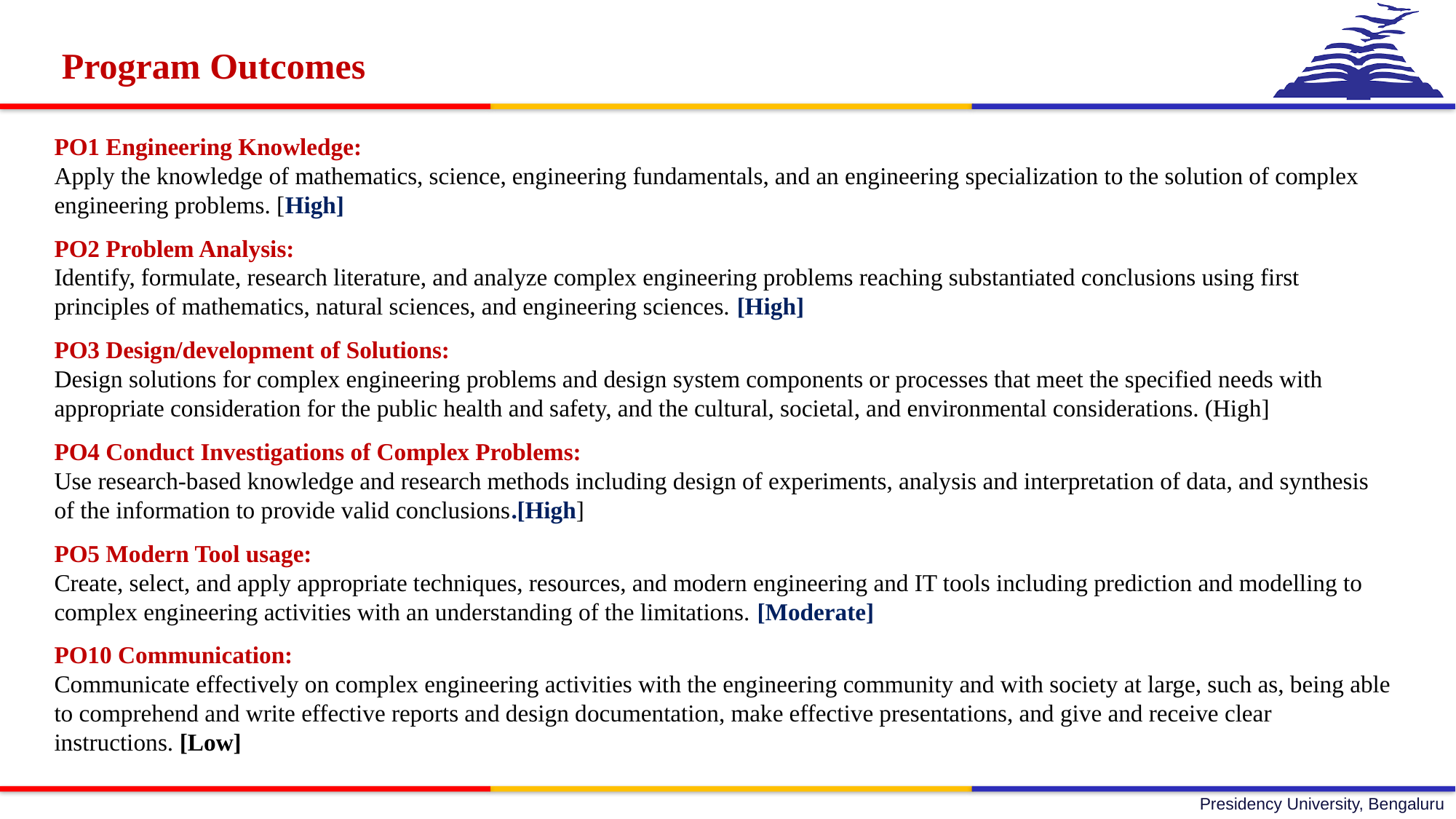

Program Outcomes
PO1 Engineering Knowledge:
Apply the knowledge of mathematics, science, engineering fundamentals, and an engineering specialization to the solution of complex engineering problems. [High]

PO2 Problem Analysis:
Identify, formulate, research literature, and analyze complex engineering problems reaching substantiated conclusions using first principles of mathematics, natural sciences, and engineering sciences. [High]

PO3 Design/development of Solutions:
Design solutions for complex engineering problems and design system components or processes that meet the specified needs with appropriate consideration for the public health and safety, and the cultural, societal, and environmental considerations. (High]

PO4 Conduct Investigations of Complex Problems:
Use research-based knowledge and research methods including design of experiments, analysis and interpretation of data, and synthesis of the information to provide valid conclusions.[High]

PO5 Modern Tool usage:
Create, select, and apply appropriate techniques, resources, and modern engineering and IT tools including prediction and modelling to complex engineering activities with an understanding of the limitations. [Moderate]

PO10 Communication:
Communicate effectively on complex engineering activities with the engineering community and with society at large, such as, being able to comprehend and write effective reports and design documentation, make effective presentations, and give and receive clear instructions. [Low]